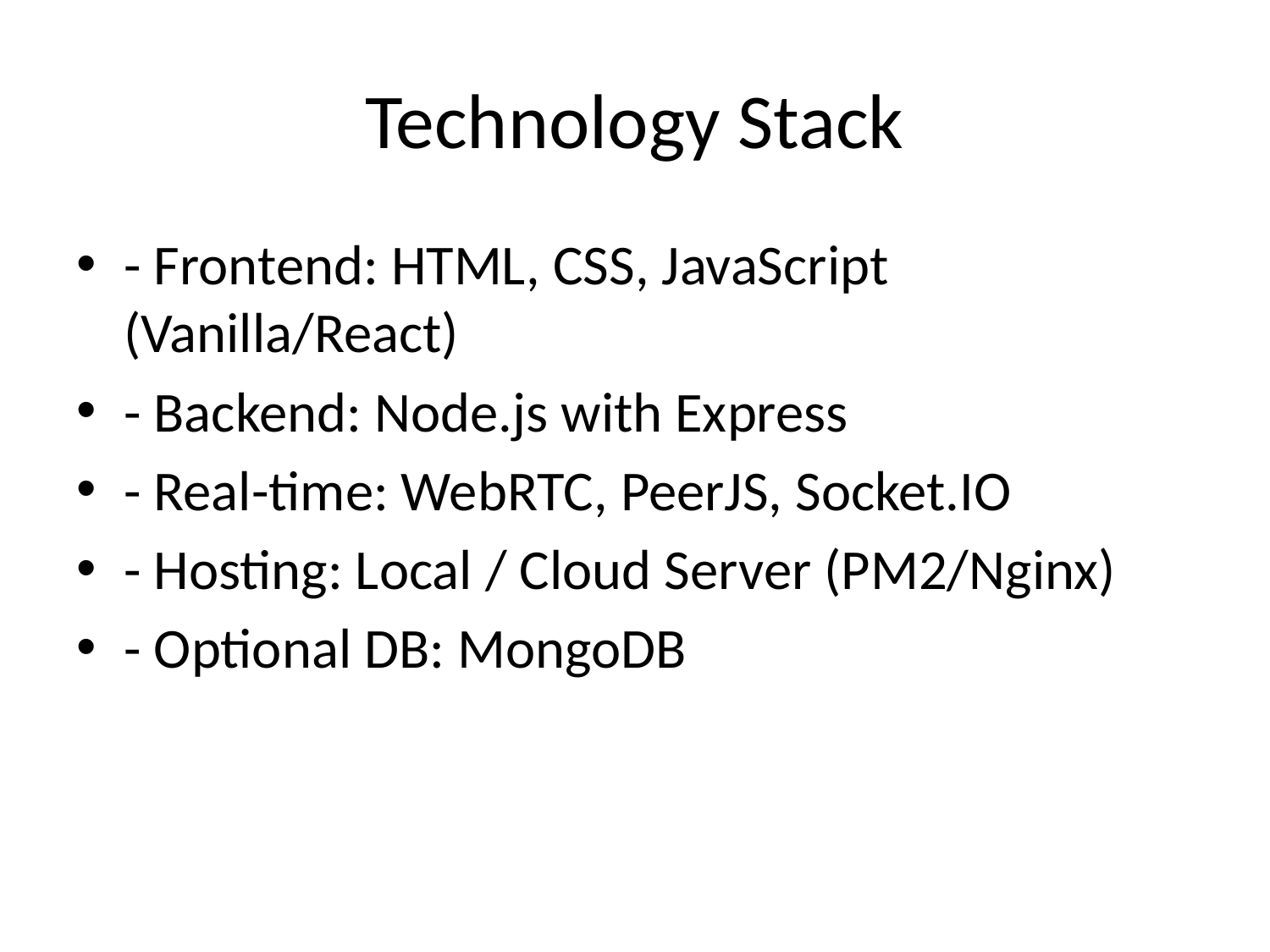

# Technology Stack
- Frontend: HTML, CSS, JavaScript (Vanilla/React)
- Backend: Node.js with Express
- Real-time: WebRTC, PeerJS, Socket.IO
- Hosting: Local / Cloud Server (PM2/Nginx)
- Optional DB: MongoDB